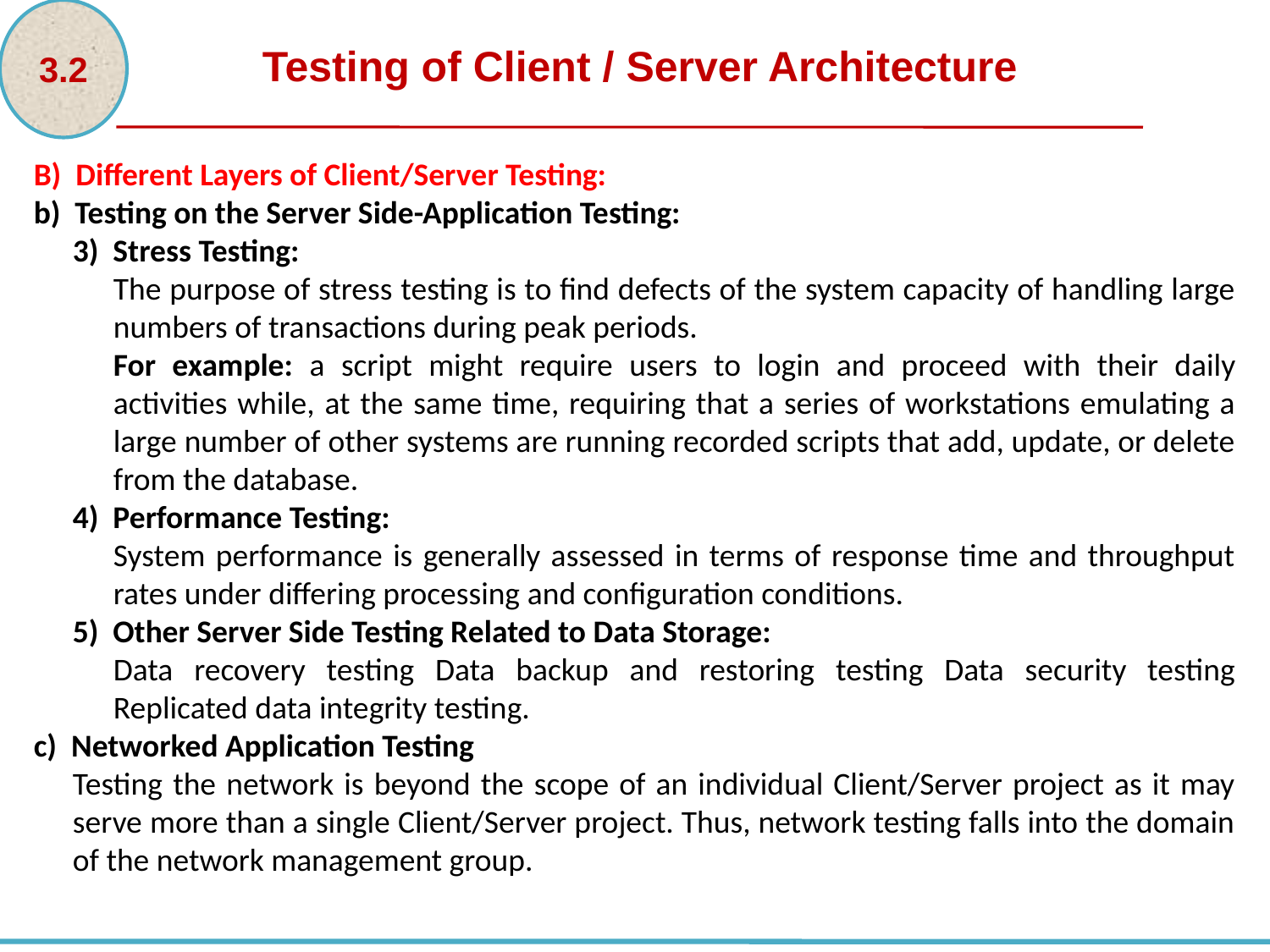

3.2
Testing of Client / Server Architecture
B)  Different Layers of Client/Server Testing:
b)  Testing on the Server Side-Application Testing:
3)  Stress Testing:
The purpose of stress testing is to find defects of the system capacity of handling large numbers of transactions during peak periods.
For example: a script might require users to login and proceed with their daily activities while, at the same time, requiring that a series of workstations emulating a large number of other systems are running recorded scripts that add, update, or delete from the database.
4)  Performance Testing:
System performance is generally assessed in terms of response time and throughput rates under differing processing and configuration conditions.
5)  Other Server Side Testing Related to Data Storage:
Data recovery testing Data backup and restoring testing Data security testing Replicated data integrity testing.
c)  Networked Application Testing
Testing the network is beyond the scope of an individual Client/Server project as it may serve more than a single Client/Server project. Thus, network testing falls into the domain of the network management group.